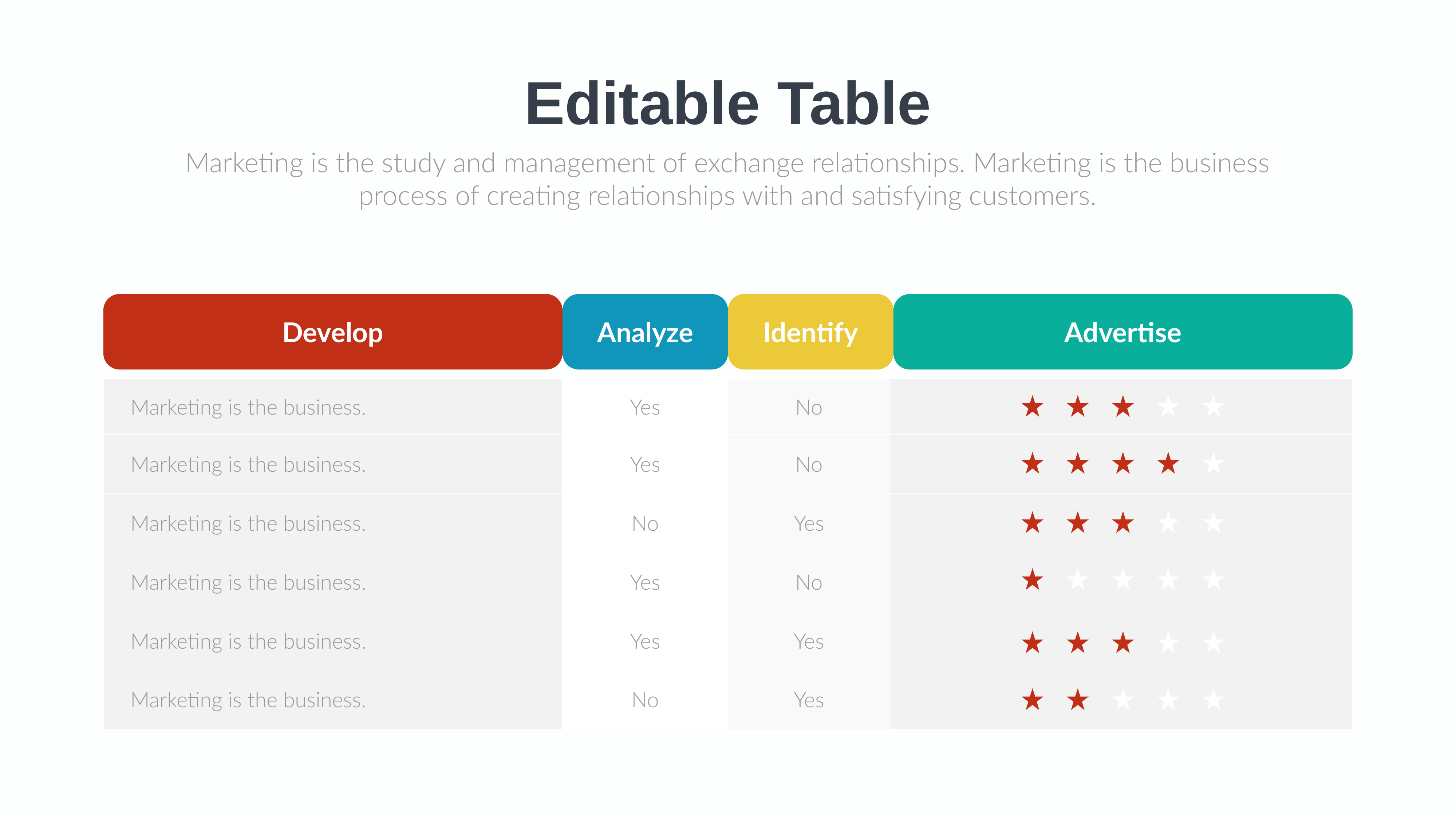

Editable Table
Marketing is the study and management of exchange relationships. Marketing is the business process of creating relationships with and satisfying customers.

Develop
Analyze
Identify
Advertise
| Marketing is the business. | Yes | No |  |
| --- | --- | --- | --- |
| Marketing is the business. | Yes | No |  |
| Marketing is the business. | No | Yes |  |
| Marketing is the business. | Yes | No |  |
| Marketing is the business. | Yes | Yes |  |
| Marketing is the business. | No | Yes |  |